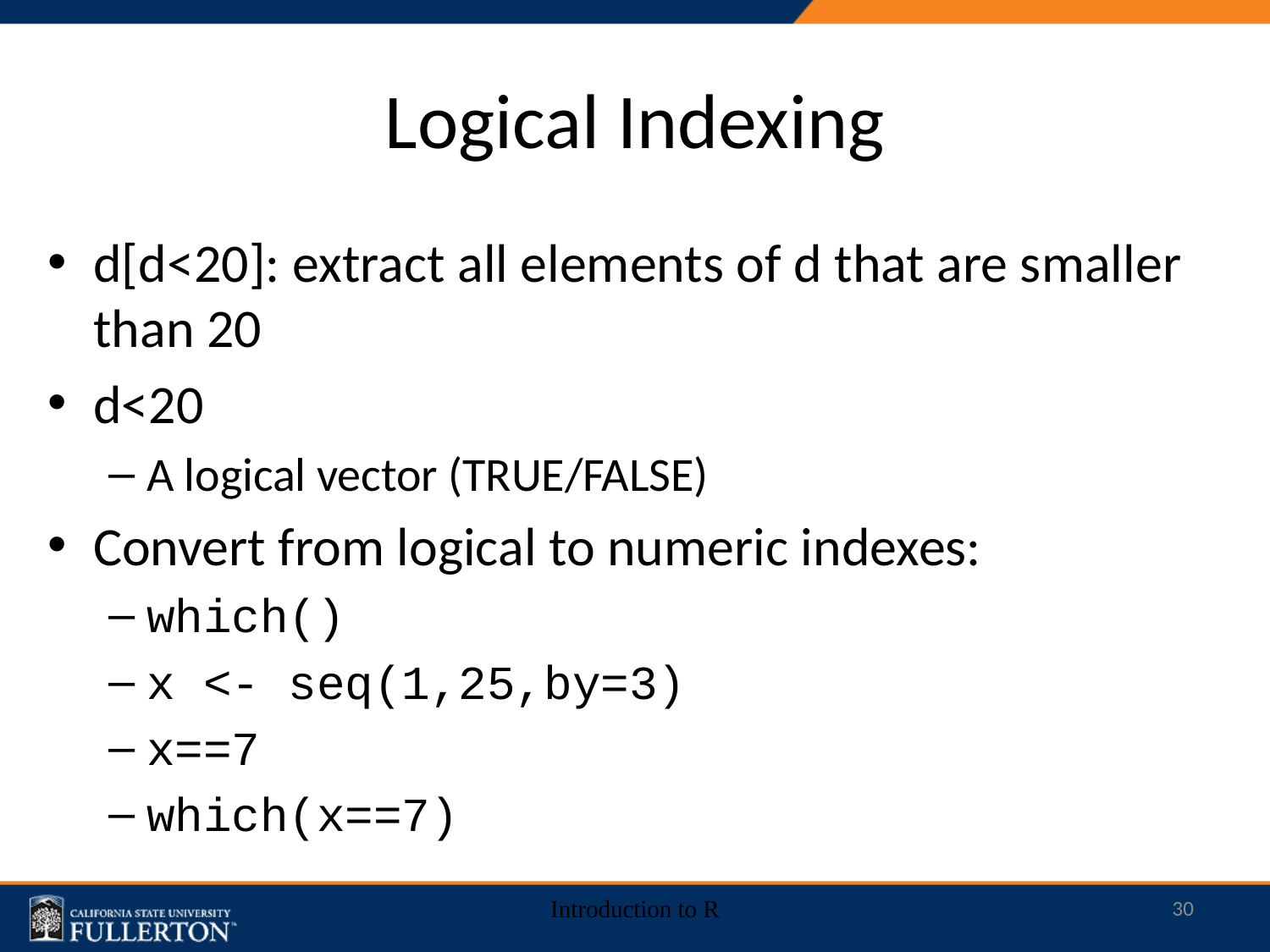

# Logical Indexing
d[d<20]: extract all elements of d that are smaller than 20
d<20
A logical vector (TRUE/FALSE)
Convert from logical to numeric indexes:
which()
x <- seq(1,25,by=3)
x==7
which(x==7)
Introduction to R
30